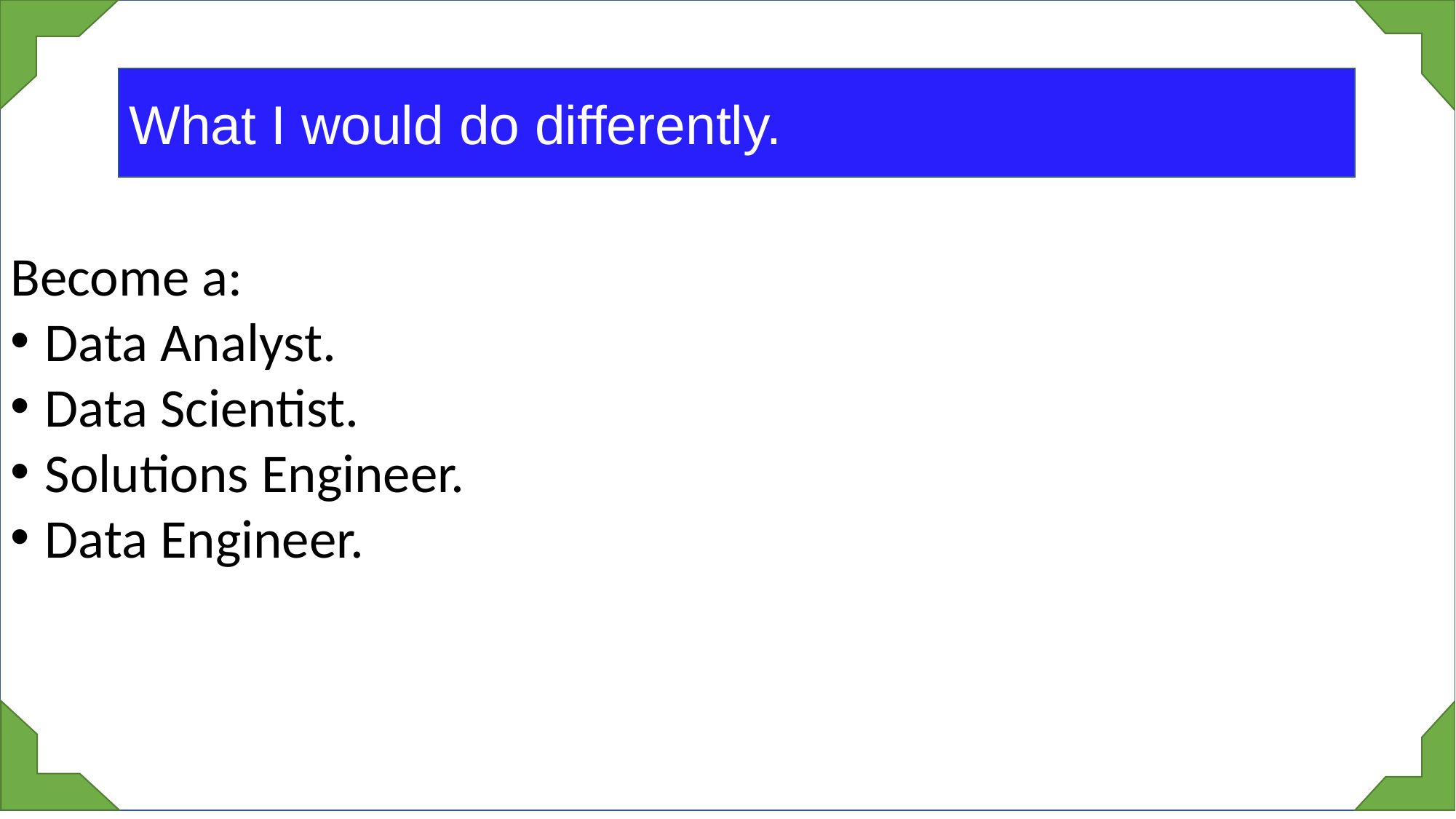

Become a:
Data Analyst.
Data Scientist.
Solutions Engineer.
Data Engineer.
#
What I would do differently.